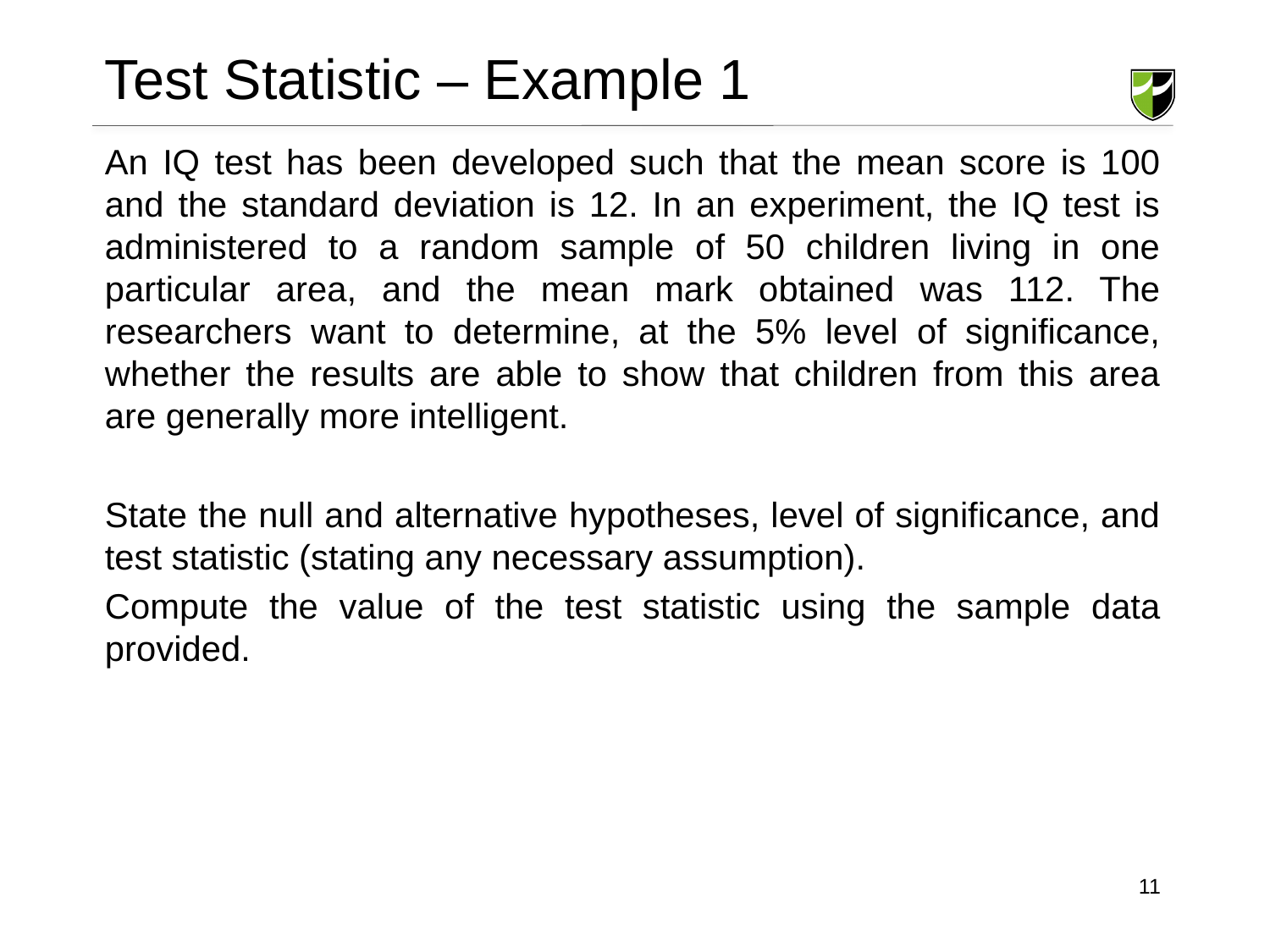

# Test Statistic – Example 1
An IQ test has been developed such that the mean score is 100 and the standard deviation is 12. In an experiment, the IQ test is administered to a random sample of 50 children living in one particular area, and the mean mark obtained was 112. The researchers want to determine, at the 5% level of significance, whether the results are able to show that children from this area are generally more intelligent.

State the null and alternative hypotheses, level of significance, and test statistic (stating any necessary assumption).
Compute the value of the test statistic using the sample data provided.
11